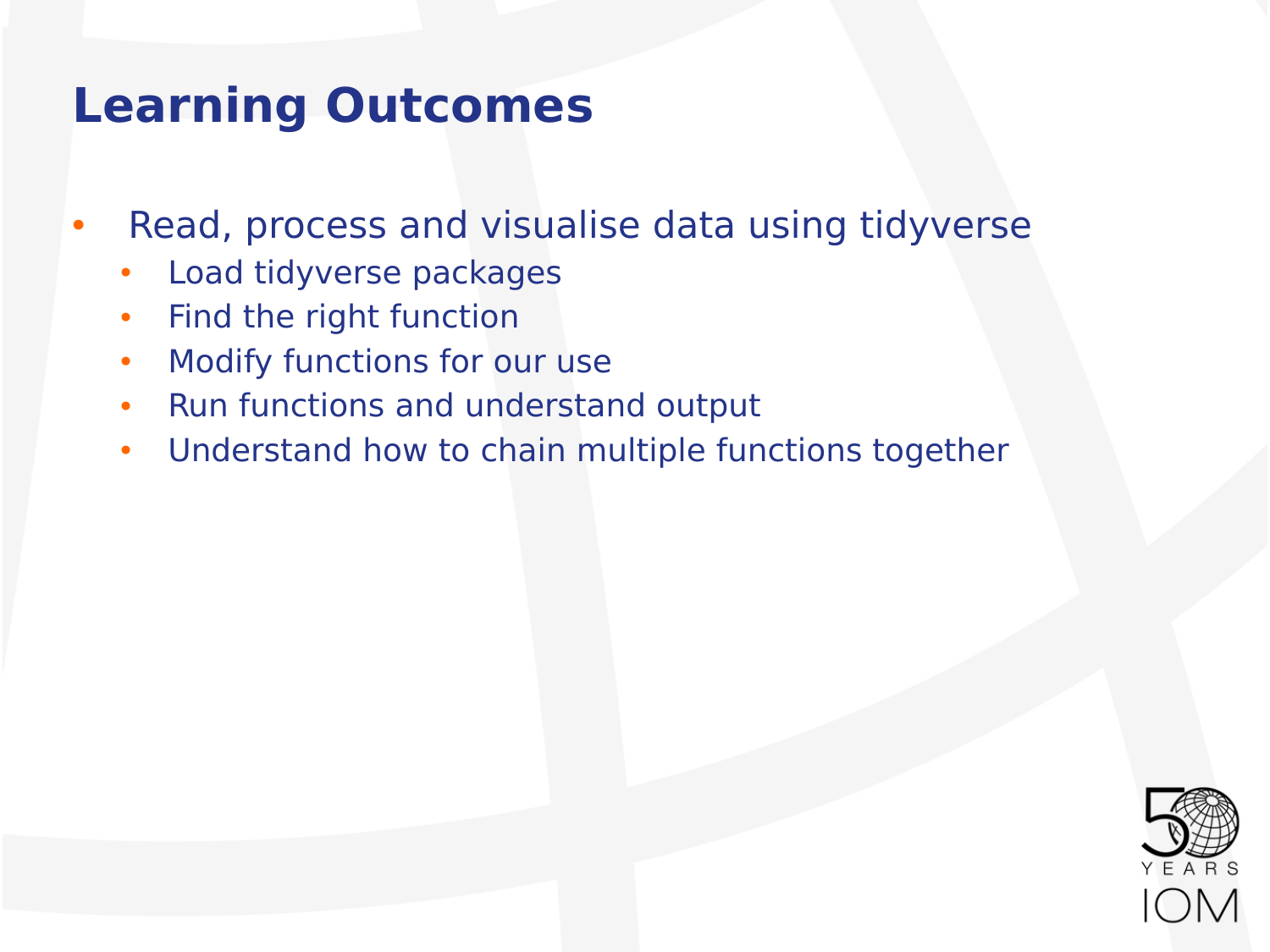

# Learning Outcomes
Read, process and visualise data using tidyverse
Load tidyverse packages
Find the right function
Modify functions for our use
Run functions and understand output
Understand how to chain multiple functions together